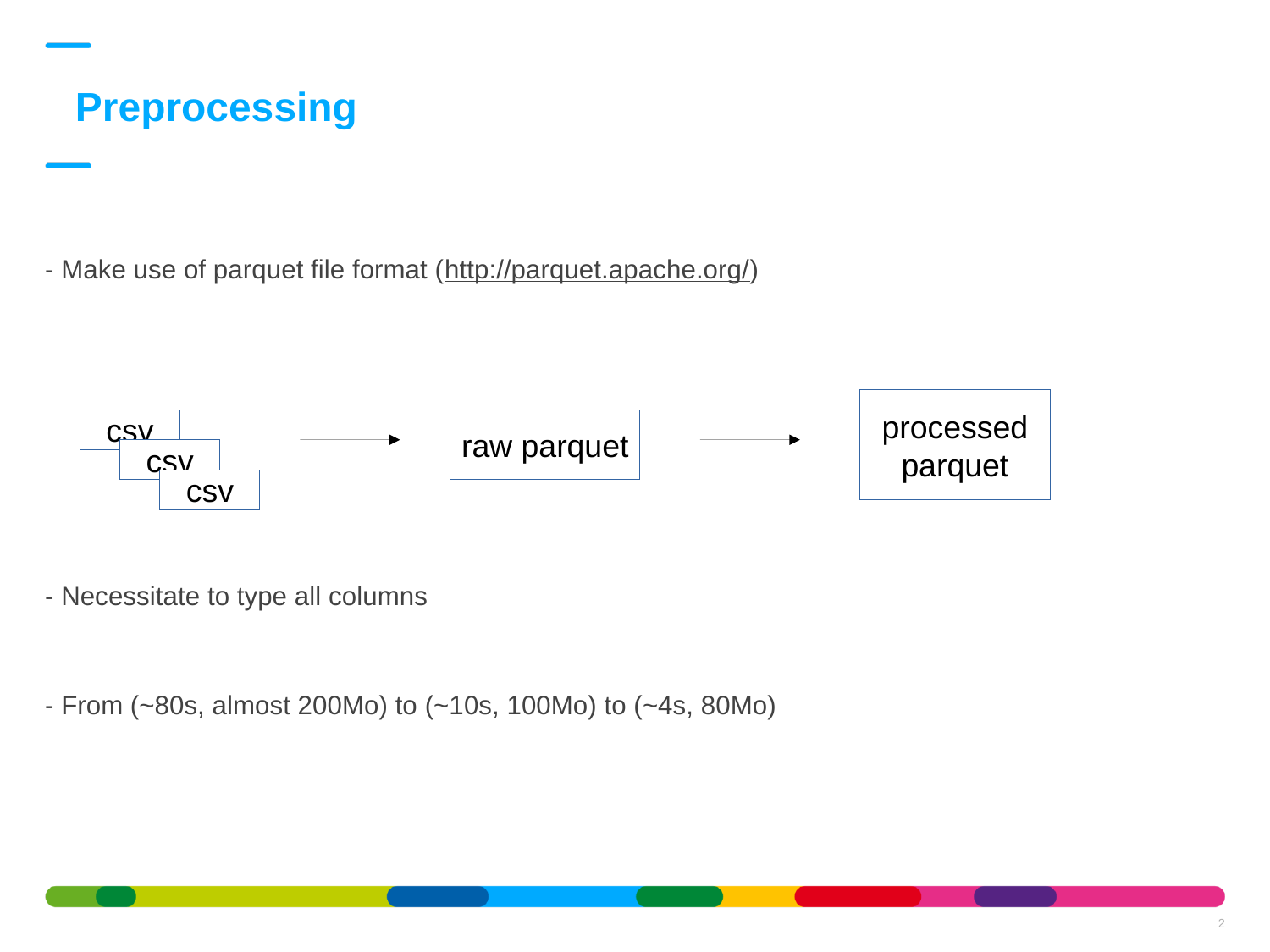

Preprocessing
- Make use of parquet file format (http://parquet.apache.org/)

- Necessitate to type all columns

- From (~80s, almost 200Mo) to (~10s, 100Mo) to (~4s, 80Mo)
processed
parquet
csv
raw parquet
csv

csv
2